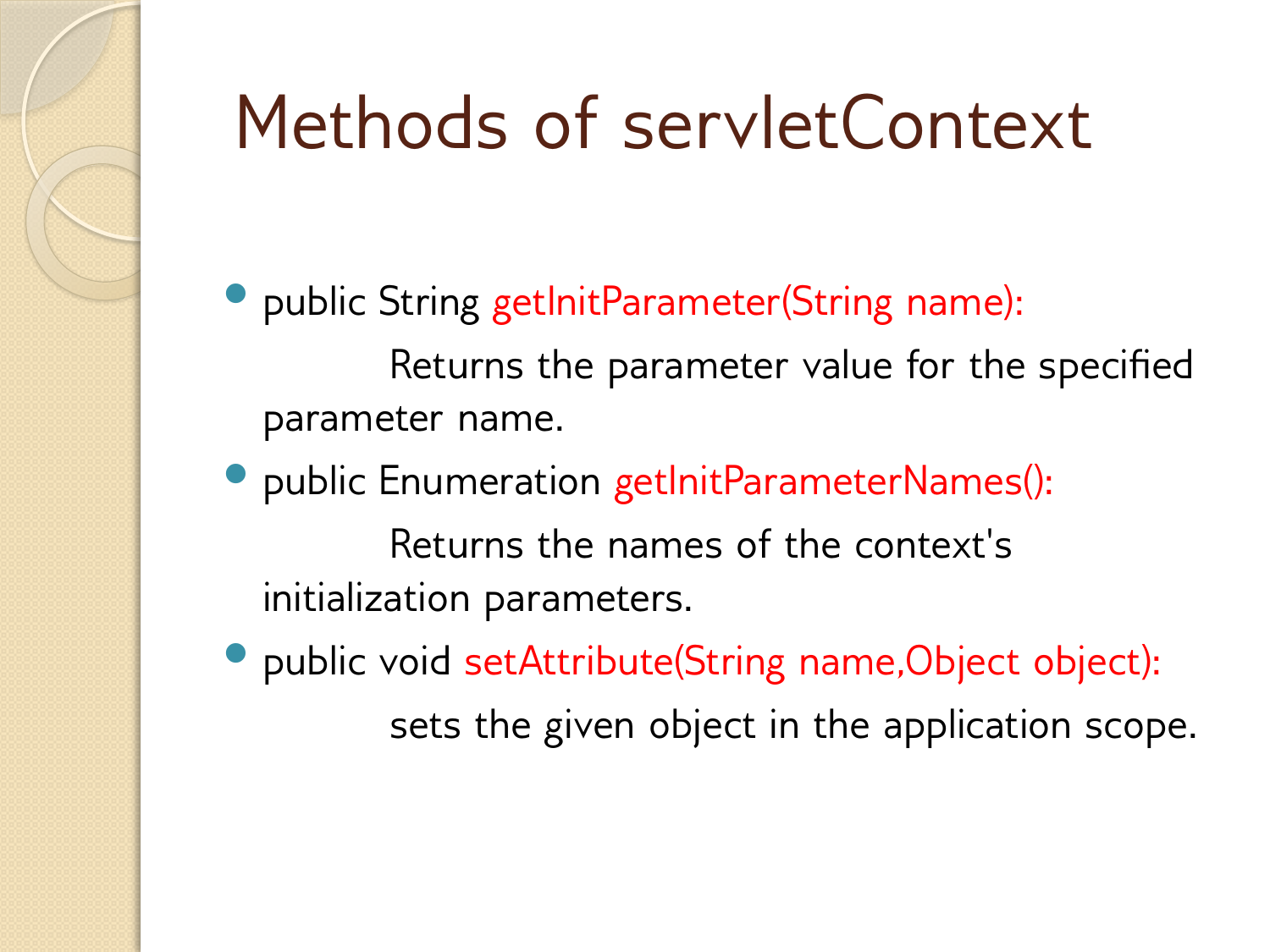

# Methods of servletContext

public String getInitParameter(String name):
		Returns the parameter value for the specified parameter name.
public Enumeration getInitParameterNames():
		Returns the names of the context's initialization parameters.
public void setAttribute(String name,Object object):
		sets the given object in the application scope.